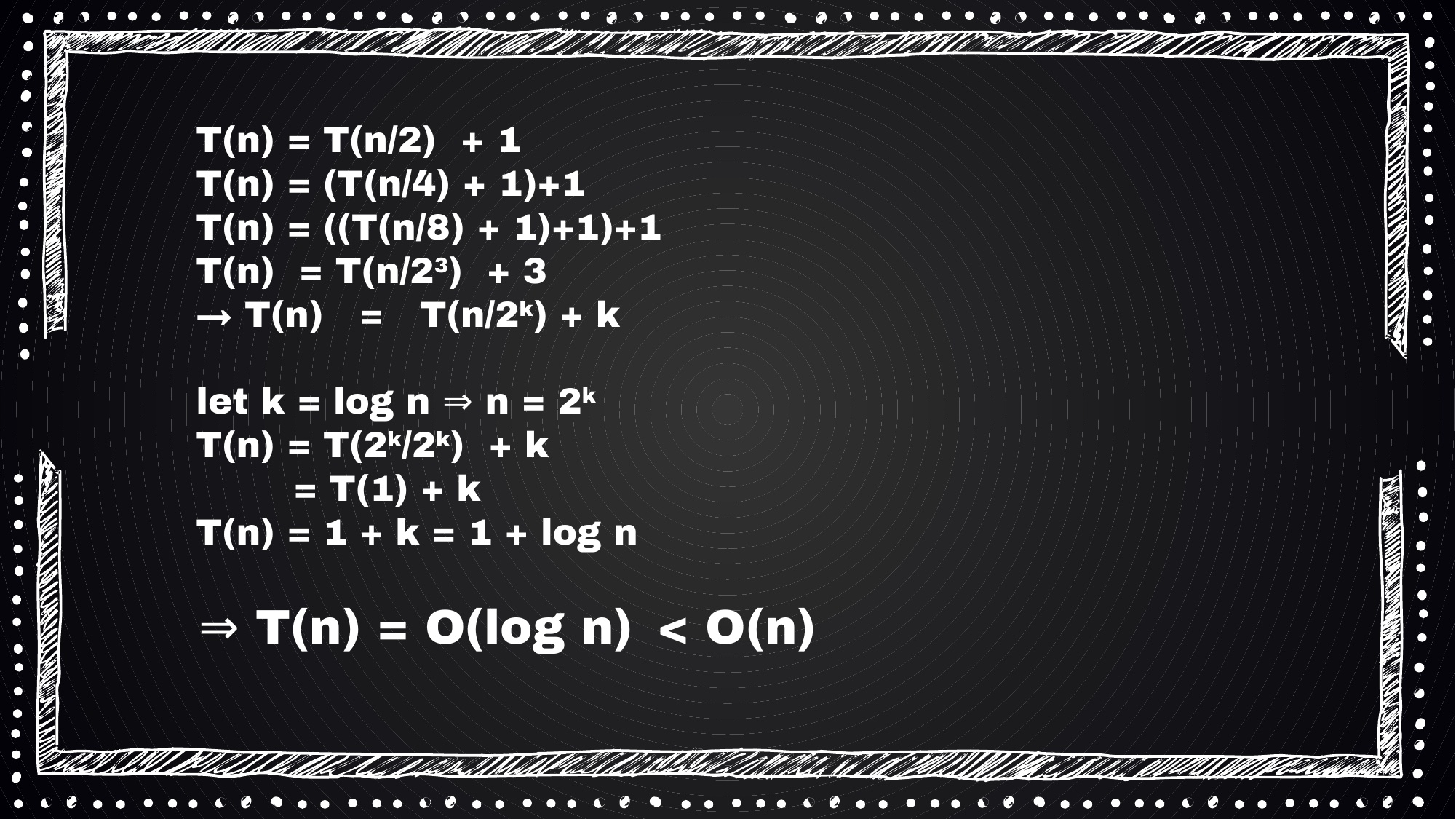

T(n) = T(n/2)  + 1
T(n) = (T(n/4) + 1)+1
T(n) = ((T(n/8) + 1)+1)+1
T(n)  = T(n/23)  + 3
→ T(n)   =   T(n/2k) + k
let k = log n ⇒ n = 2k
T(n) = T(2k/2k)  + k
        = T(1) + k
T(n) = 1 + k = 1 + log n
⇒ T(n) = O(log n)
< O(n)